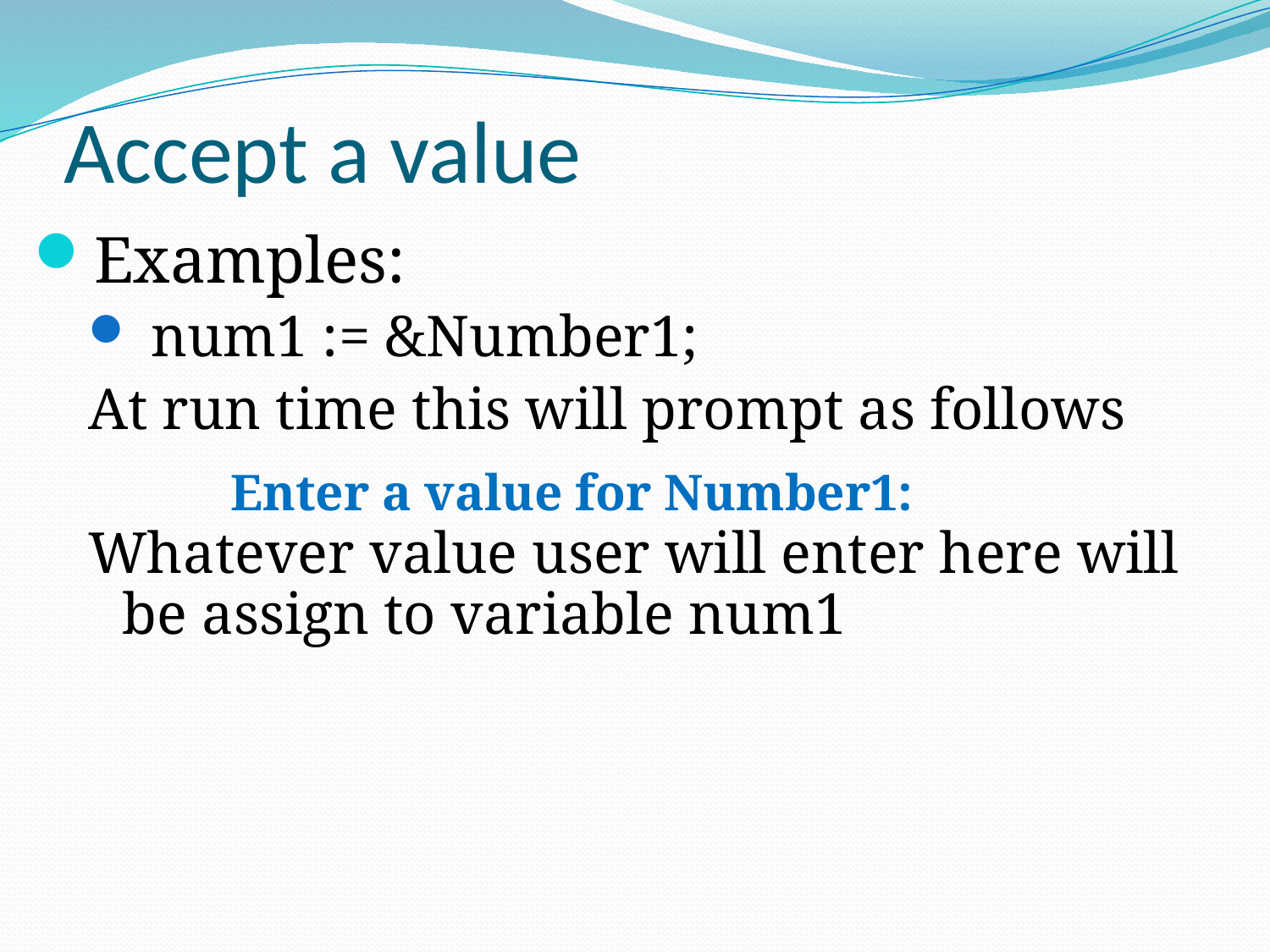

# Accept a value
Examples:
 num1 := &Number1;
At run time this will prompt as follows

Whatever value user will enter here will be assign to variable num1
Enter a value for Number1: